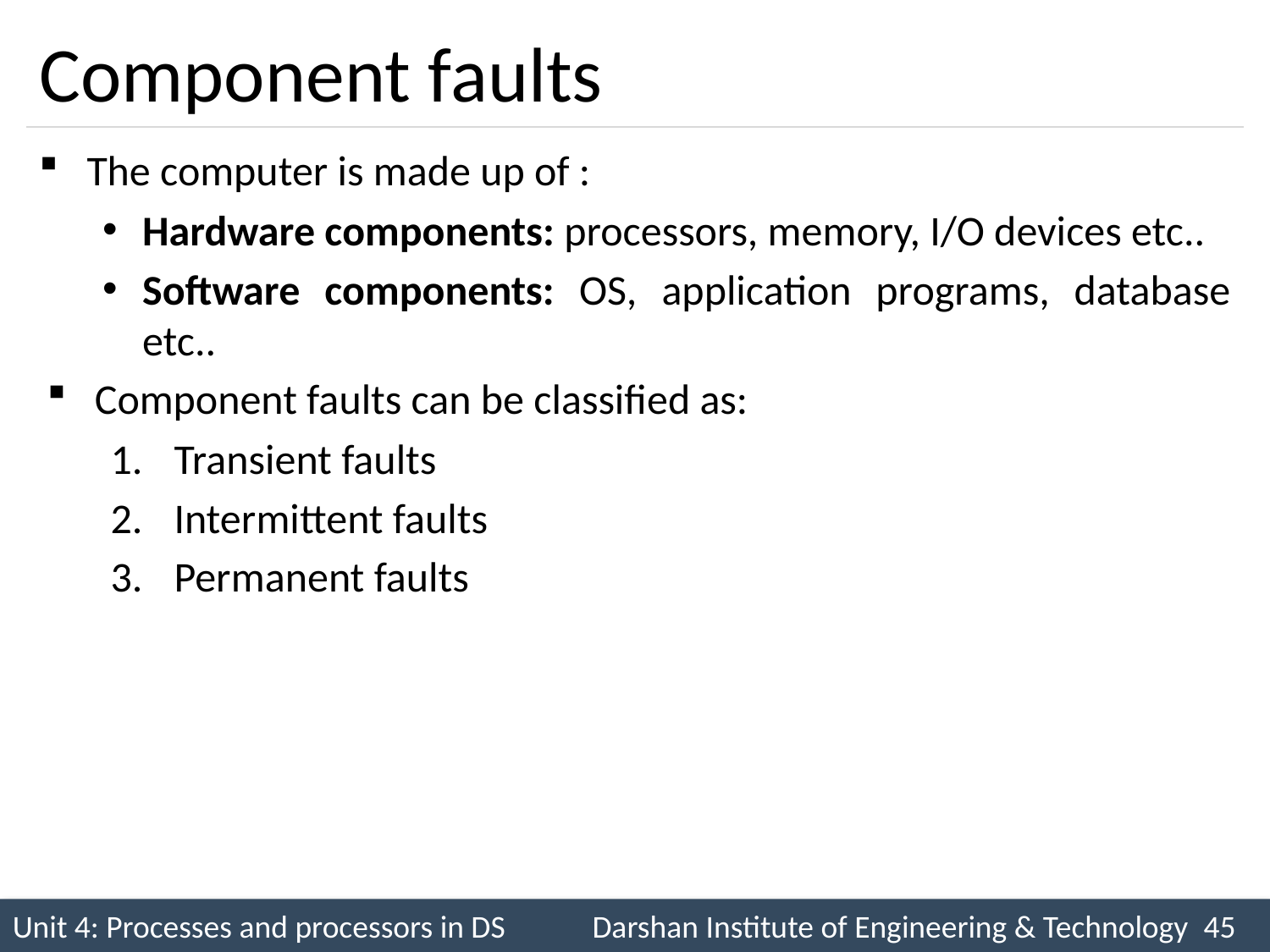

# Component faults
The computer is made up of :
Hardware components: processors, memory, I/O devices etc..
Software components: OS, application programs, database etc..
Component faults can be classified as:
Transient faults
Intermittent faults
Permanent faults